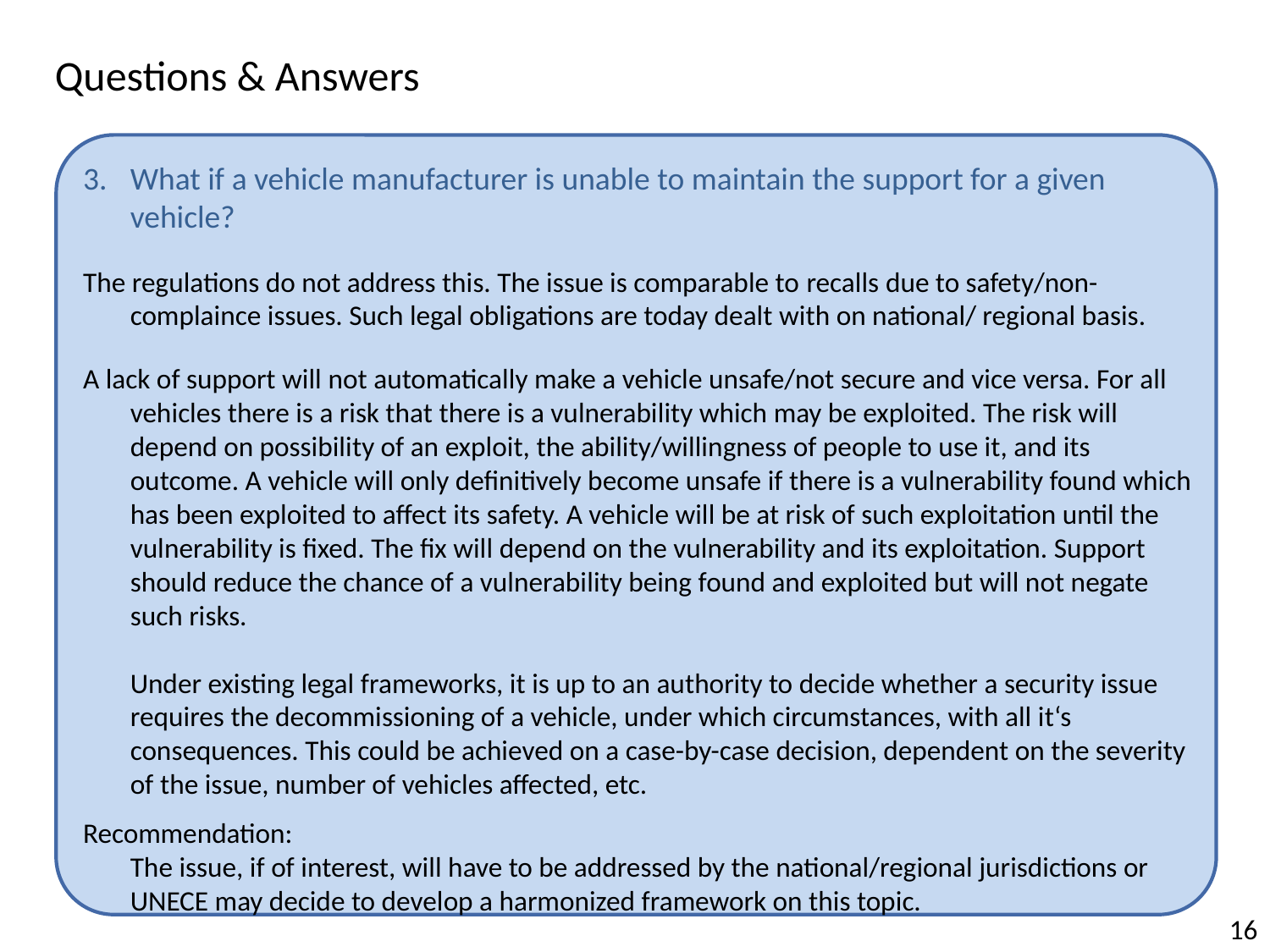

Questions & Answers
3.	What if a vehicle manufacturer is unable to maintain the support for a given vehicle?

The regulations do not address this. The issue is comparable to recalls due to safety/non-complaince issues. Such legal obligations are today dealt with on national/ regional basis.

A lack of support will not automatically make a vehicle unsafe/not secure and vice versa. For all vehicles there is a risk that there is a vulnerability which may be exploited. The risk will depend on possibility of an exploit, the ability/willingness of people to use it, and its outcome. A vehicle will only definitively become unsafe if there is a vulnerability found which has been exploited to affect its safety. A vehicle will be at risk of such exploitation until the vulnerability is fixed. The fix will depend on the vulnerability and its exploitation. Support should reduce the chance of a vulnerability being found and exploited but will not negate such risks.
Under existing legal frameworks, it is up to an authority to decide whether a security issue requires the decommissioning of a vehicle, under which circumstances, with all it‘s consequences. This could be achieved on a case-by-case decision, dependent on the severity of the issue, number of vehicles affected, etc.

Recommendation:
The issue, if of interest, will have to be addressed by the national/regional jurisdictions or UNECE may decide to develop a harmonized framework on this topic.